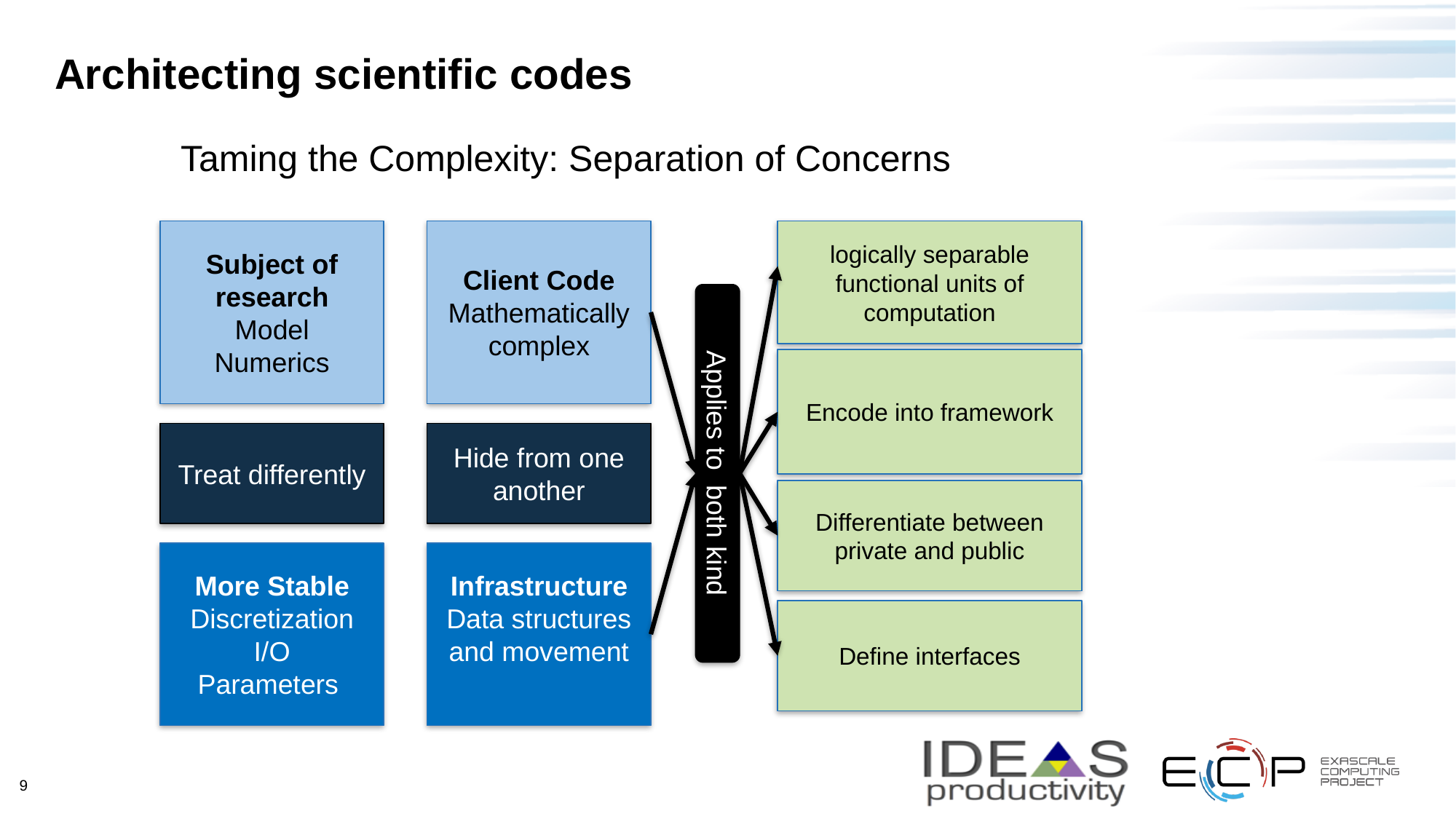

# Architecting scientific codes
Taming the Complexity: Separation of Concerns

Subject of research
Model
Numerics
Client Code
Mathematically complex
logically separable functional units of computation
Encode into framework
Treat differently
Hide from one another
Applies to  both kind
Differentiate between private and public
More Stable
Discretization
I/O
Parameters
Infrastructure
Data structures and movement

Define interfaces